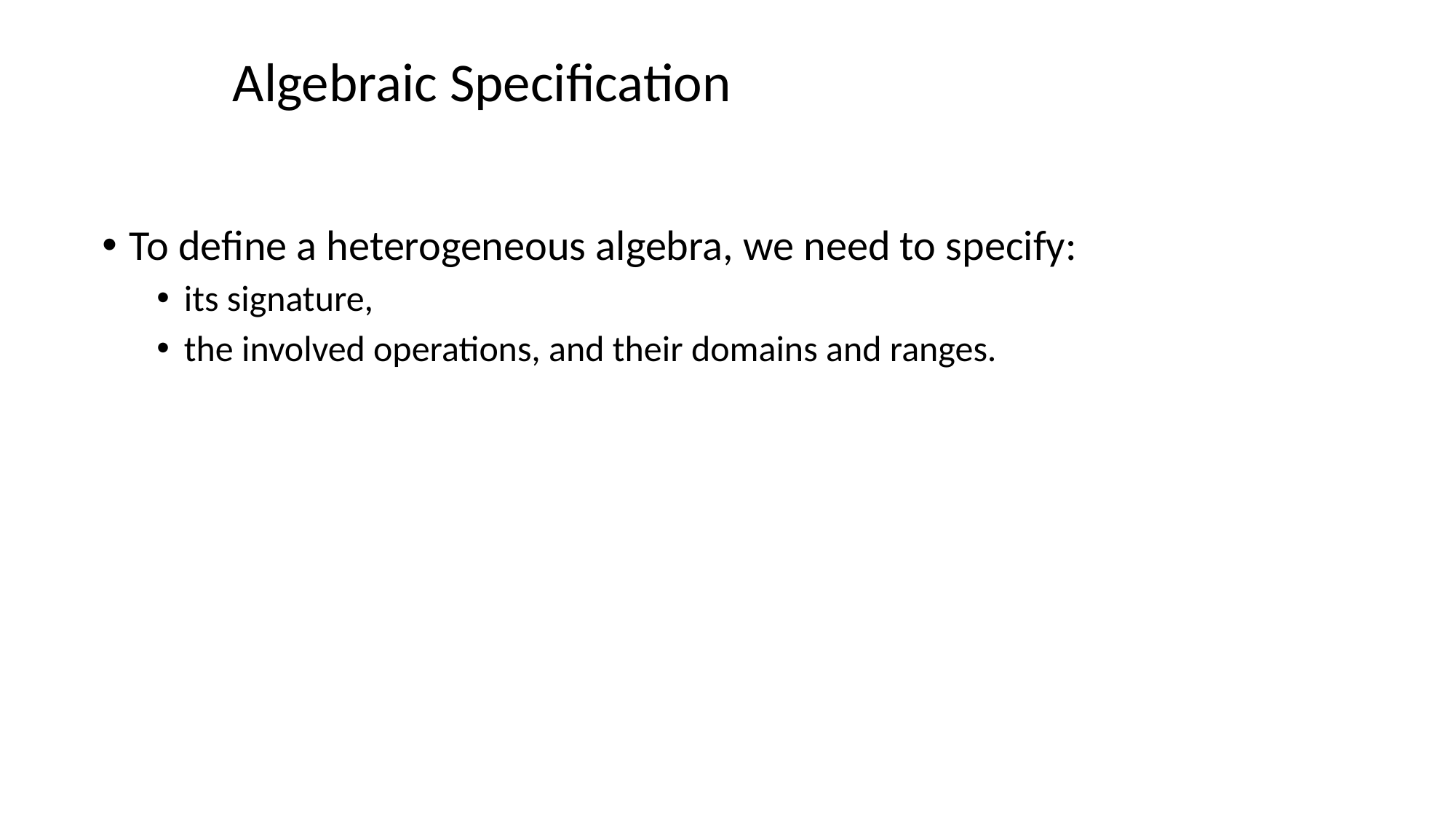

# Algebraic Specification
To define a heterogeneous algebra, we need to specify:
its signature,
the involved operations, and their domains and ranges.